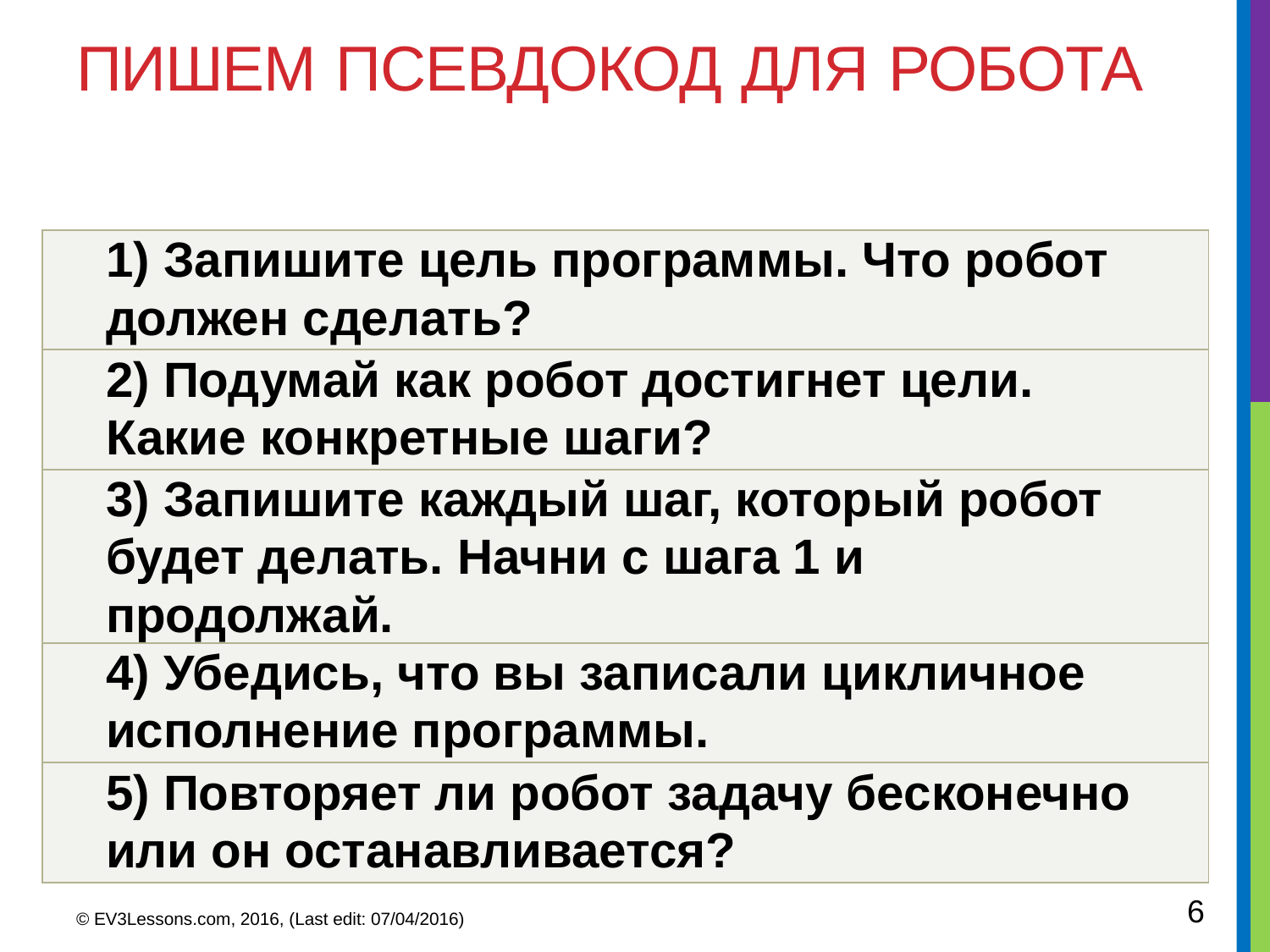

# Пишем псевдокод для робота
| 1) Запишите цель программы. Что робот должен сделать? |
| --- |
| 2) Подумай как робот достигнет цели. Какие конкретные шаги? |
| 3) Запишите каждый шаг, который робот будет делать. Начни с шага 1 и продолжай. |
| 4) Убедись, что вы записали цикличное исполнение программы. |
| 5) Повторяет ли робот задачу бесконечно или он останавливается? |
6
© EV3Lessons.com, 2016, (Last edit: 07/04/2016)